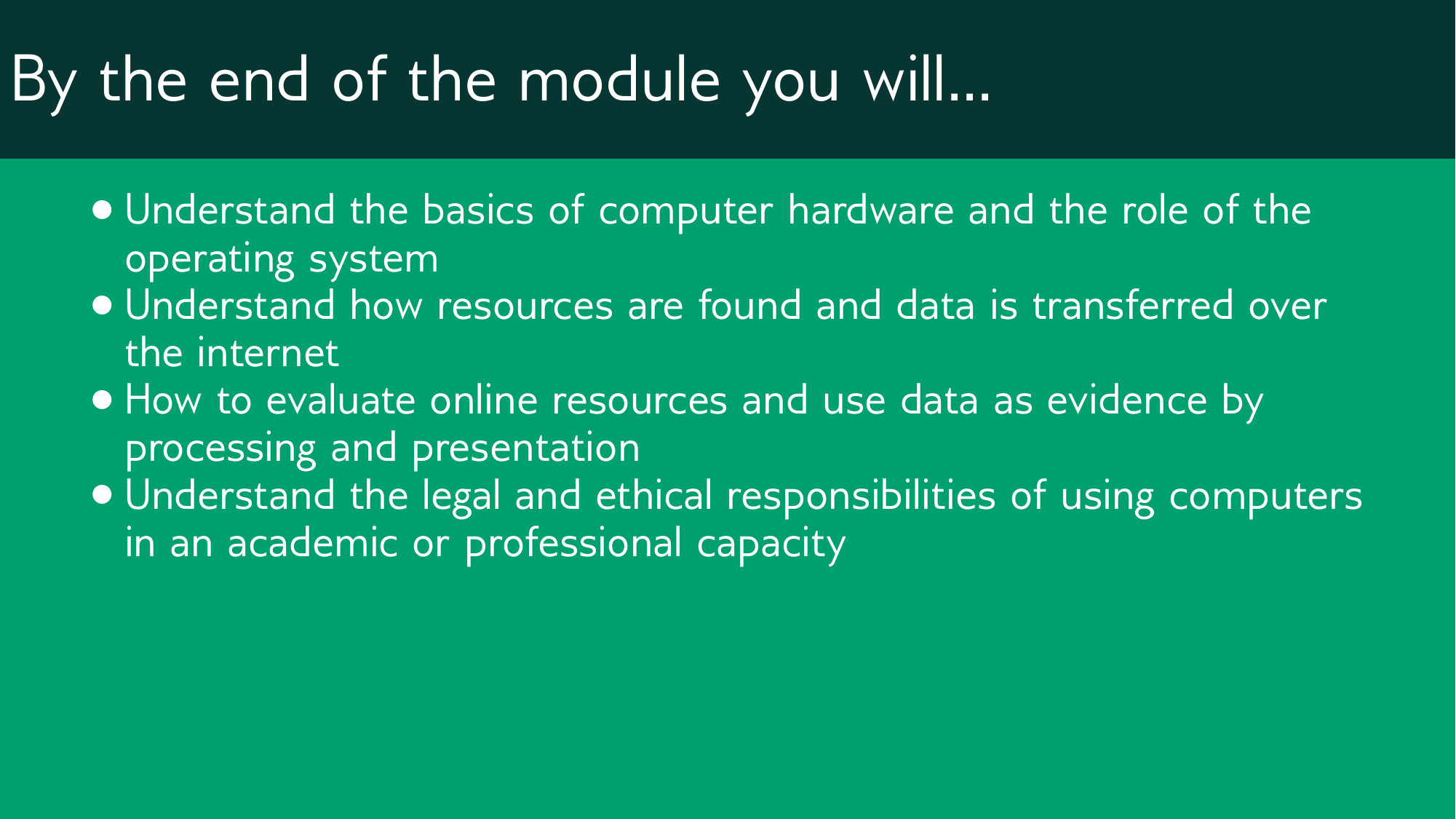

By the end of the module you will...
Understand the basics of computer hardware and the role of the operating system
Understand how resources are found and data is transferred over the internet
How to evaluate online resources and use data as evidence by processing and presentation
Understand the legal and ethical responsibilities of using computers in an academic or professional capacity